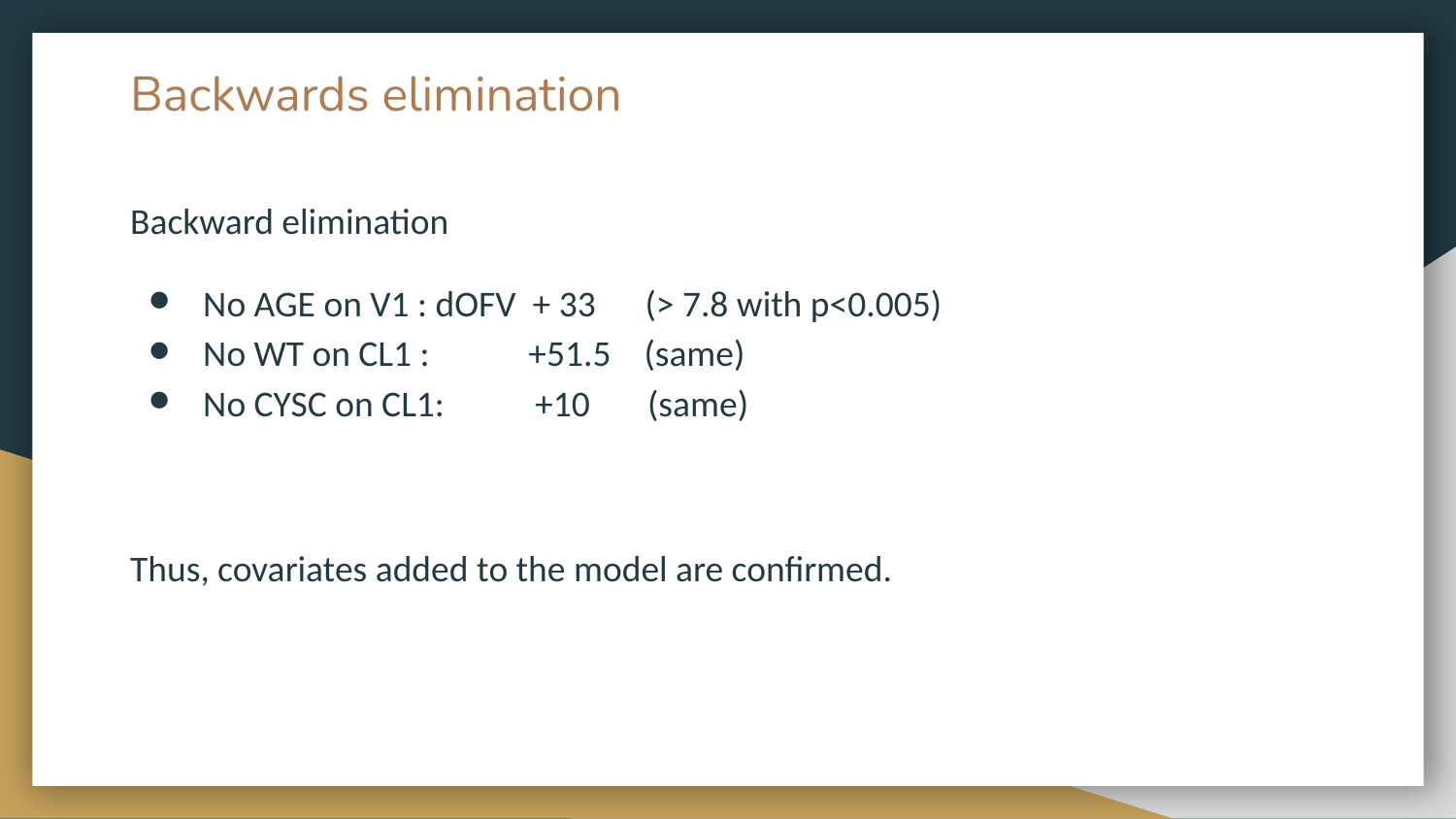

# Backwards elimination
Backward elimination
No AGE on V1 : dOFV  + 33      (> 7.8 with p<0.005)
No WT on CL1 :            +51.5    (same)
No CYSC on CL1:           +10       (same)

Thus, covariates added to the model are confirmed.